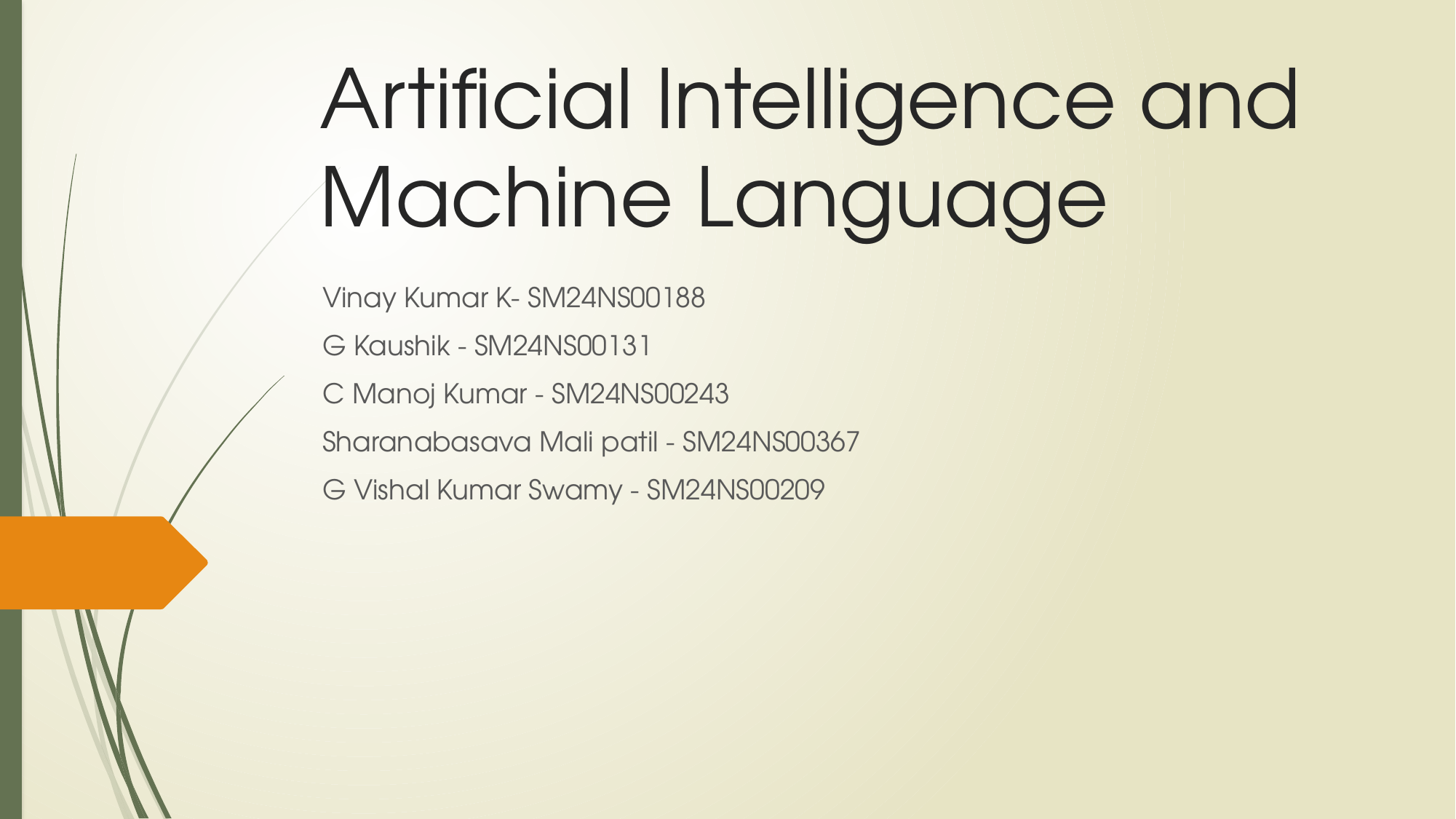

# Artificial Intelligence and Machine Language
Vinay Kumar K- SM24NS00188
G Kaushik - SM24NS00131
C Manoj Kumar - SM24NS00243
Sharanabasava Mali patil - SM24NS00367
G Vishal Kumar Swamy - SM24NS00209